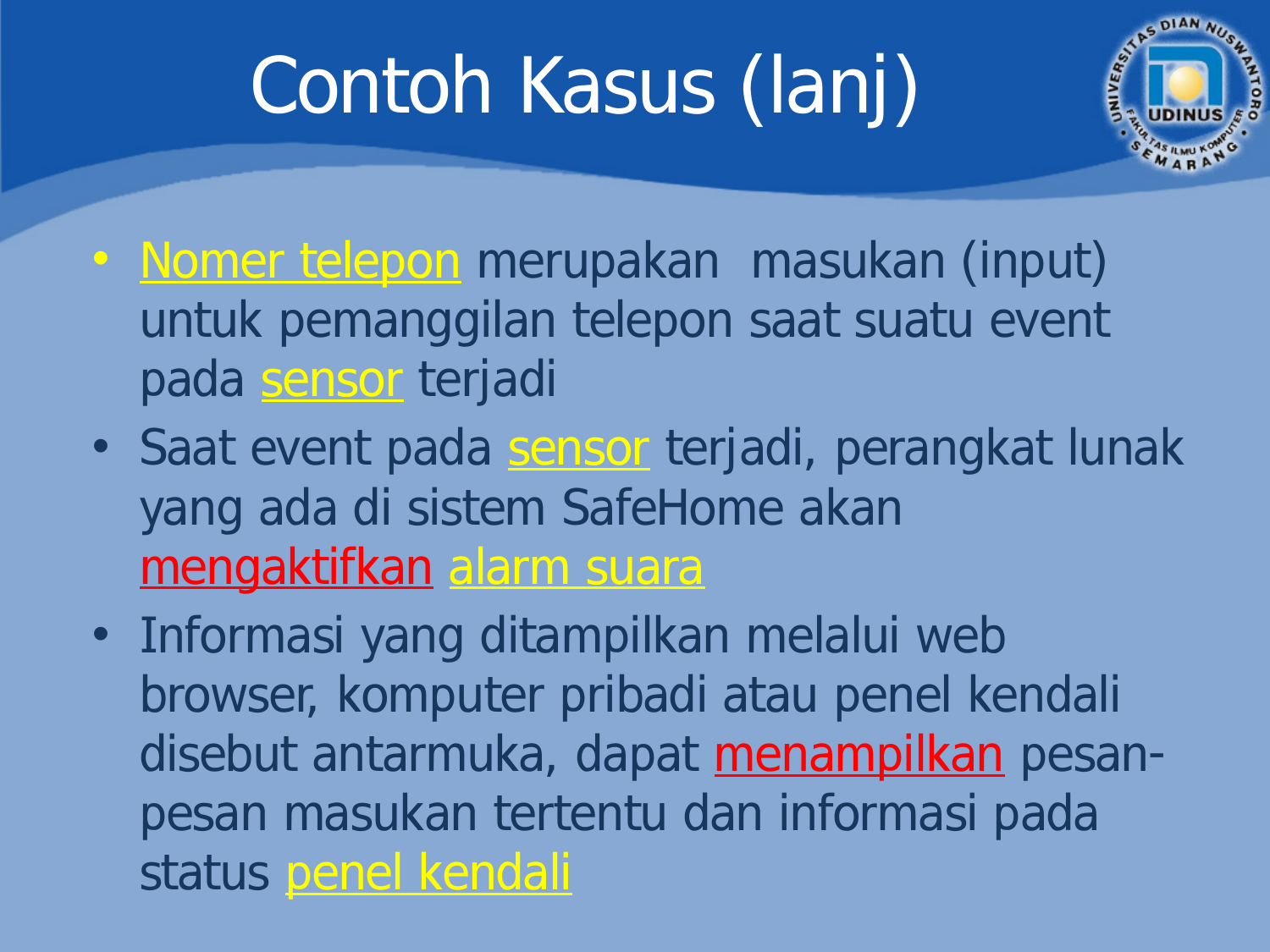

# Contoh Kasus (lanj)
Nomer telepon merupakan  masukan (input) untuk pemanggilan telepon saat suatu event pada sensor terjadi
Saat event pada sensor terjadi, perangkat lunak yang ada di sistem SafeHome akan mengaktifkan alarm suara
Informasi yang ditampilkan melalui web browser, komputer pribadi atau penel kendali disebut antarmuka, dapat menampilkan pesan-pesan masukan tertentu dan informasi pada status penel kendali